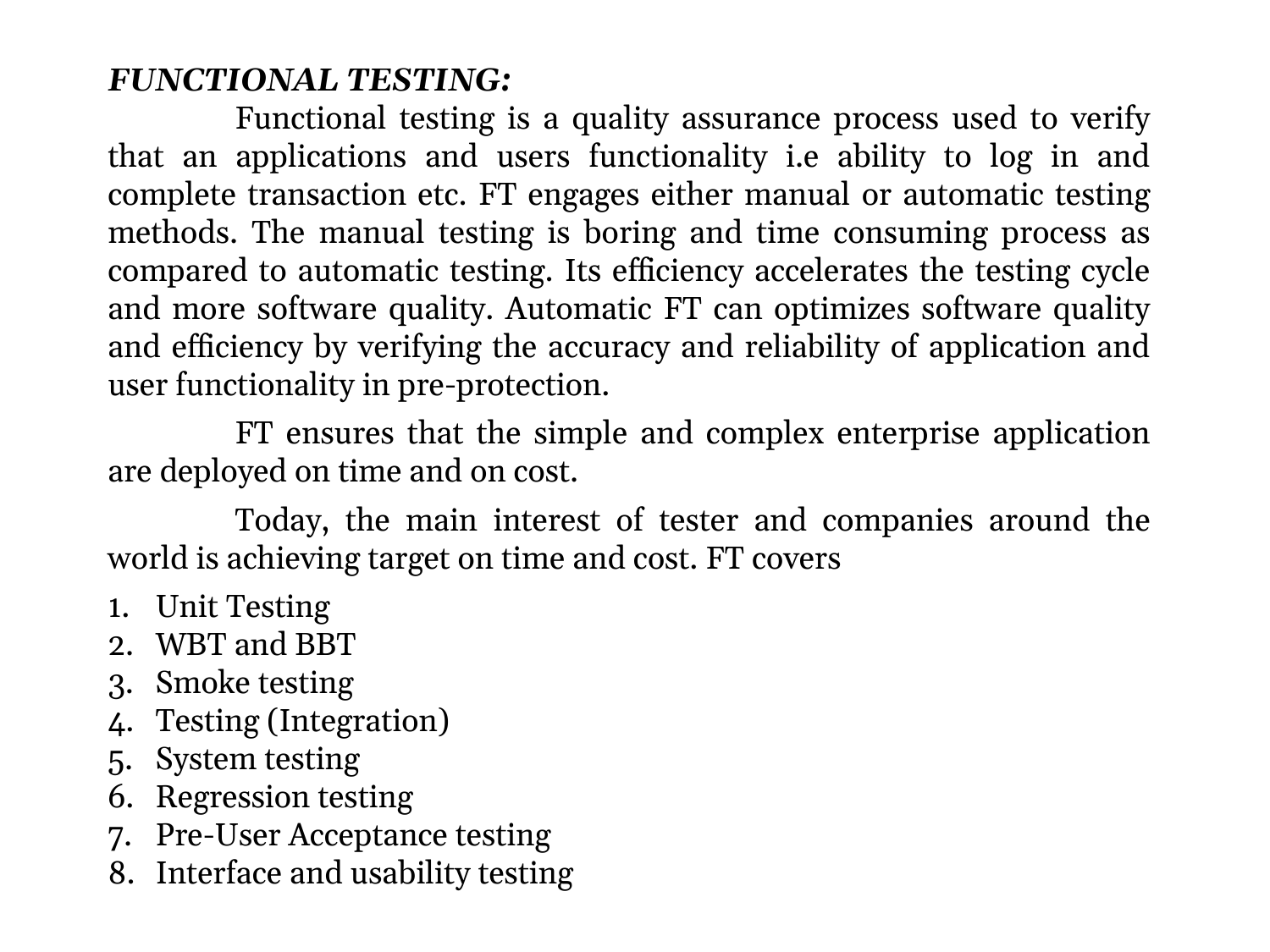

FUNCTIONAL TESTING:
	Functional testing is a quality assurance process used to verify that an applications and users functionality i.e ability to log in and complete transaction etc. FT engages either manual or automatic testing methods. The manual testing is boring and time consuming process as compared to automatic testing. Its efficiency accelerates the testing cycle and more software quality. Automatic FT can optimizes software quality and efficiency by verifying the accuracy and reliability of application and user functionality in pre-protection.
	FT ensures that the simple and complex enterprise application are deployed on time and on cost.
	Today, the main interest of tester and companies around the world is achieving target on time and cost. FT covers
Unit Testing
WBT and BBT
Smoke testing
Testing (Integration)
System testing
Regression testing
Pre-User Acceptance testing
Interface and usability testing